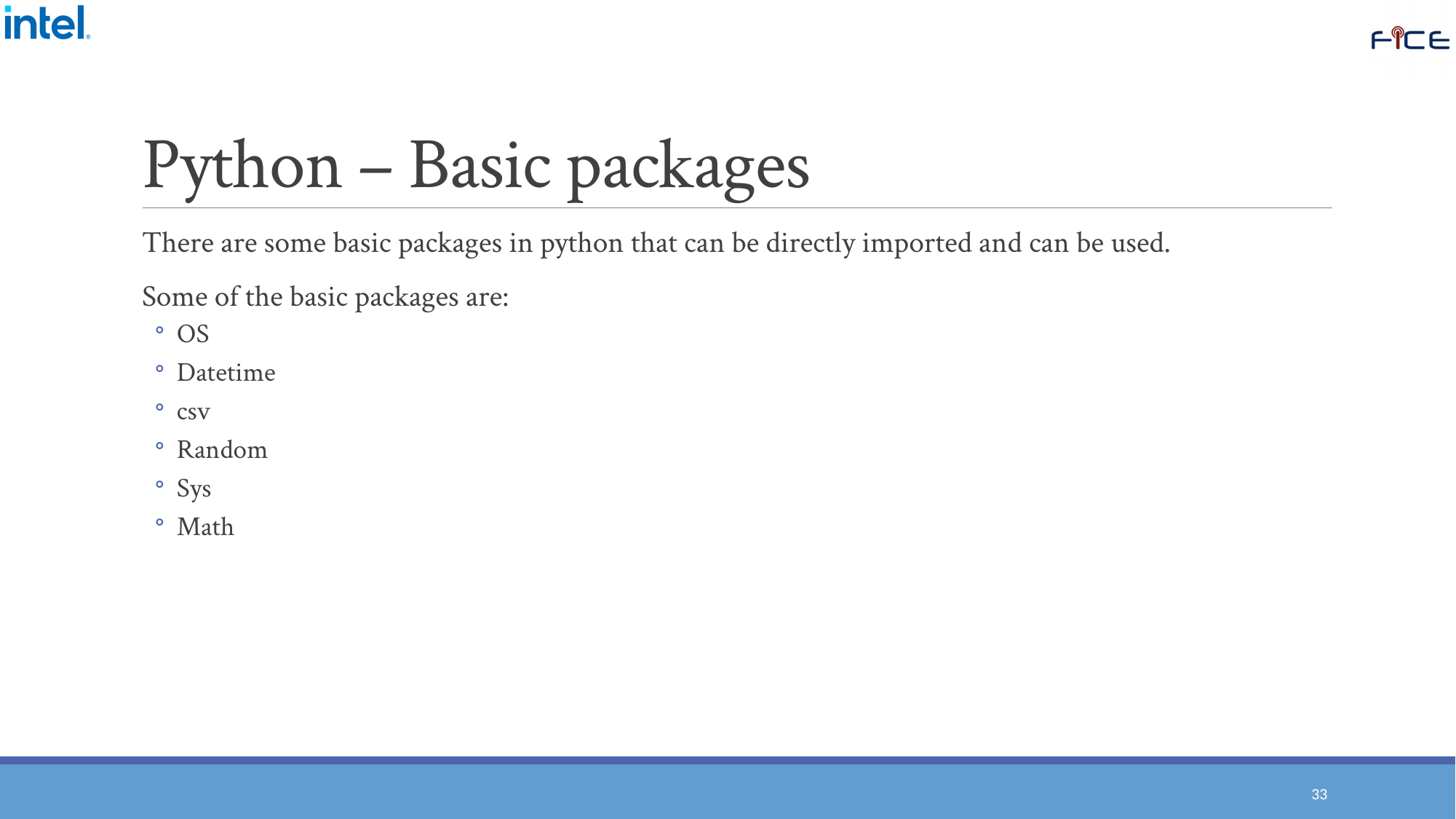

# Python – Basic packages
There are some basic packages in python that can be directly imported and can be used.
Some of the basic packages are:
OS
Datetime
csv
Random
Sys
Math

33